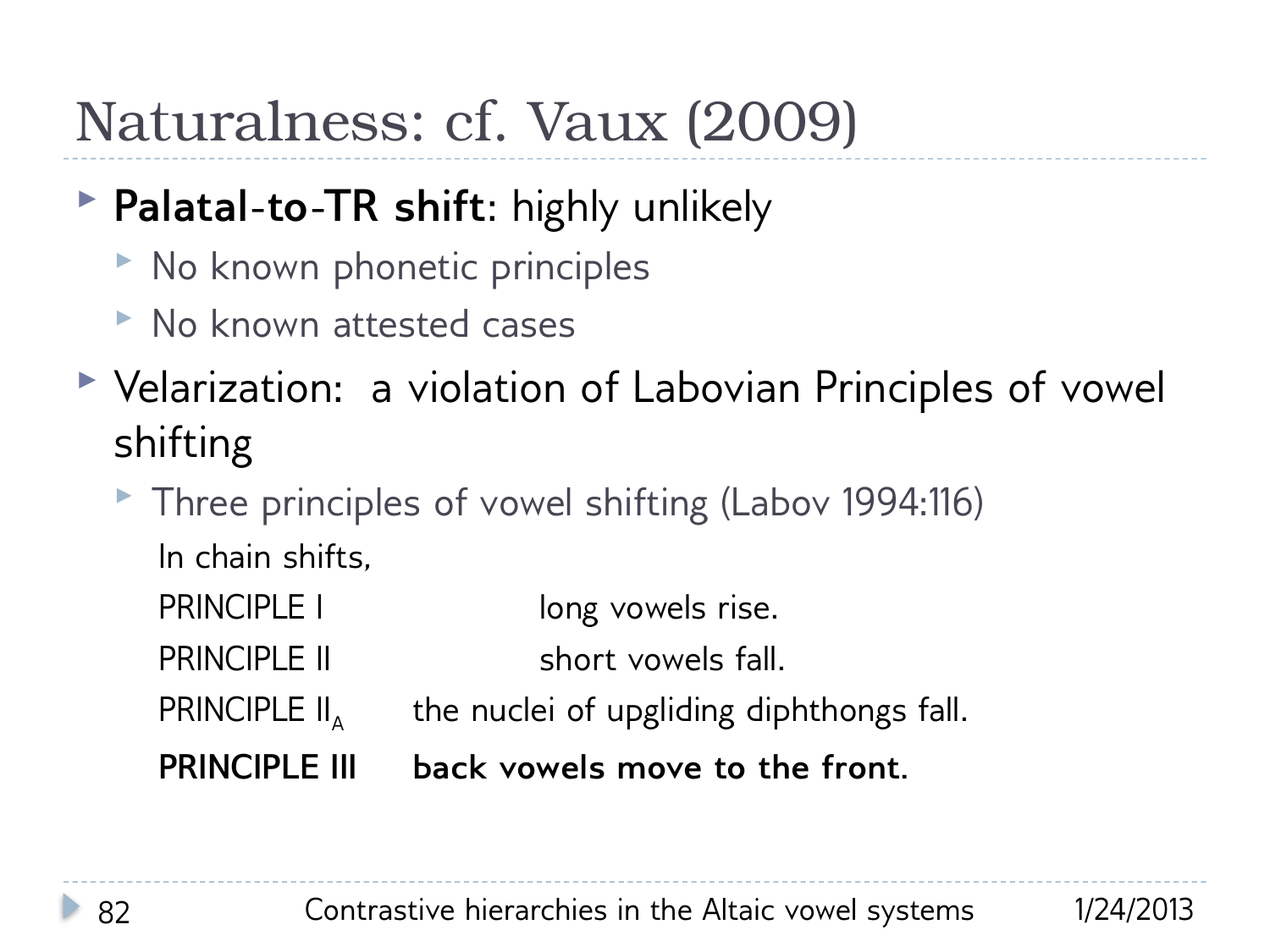

# Naturalness: cf. Vaux (2009)
Palatal-to-TR shift: highly unlikely
No known phonetic principles
No known attested cases
Velarization:  a violation of Labovian Principles of vowel shifting
Three principles of vowel shifting (Labov 1994:116)
In chain shifts,
Principle I		long vowels rise.
Principle II		short vowels fall.
Principle IIA	the nuclei of upgliding diphthongs fall.
Principle III	back vowels move to the front.
Contrastive hierarchies in the Altaic vowel systems
1/24/2013
82